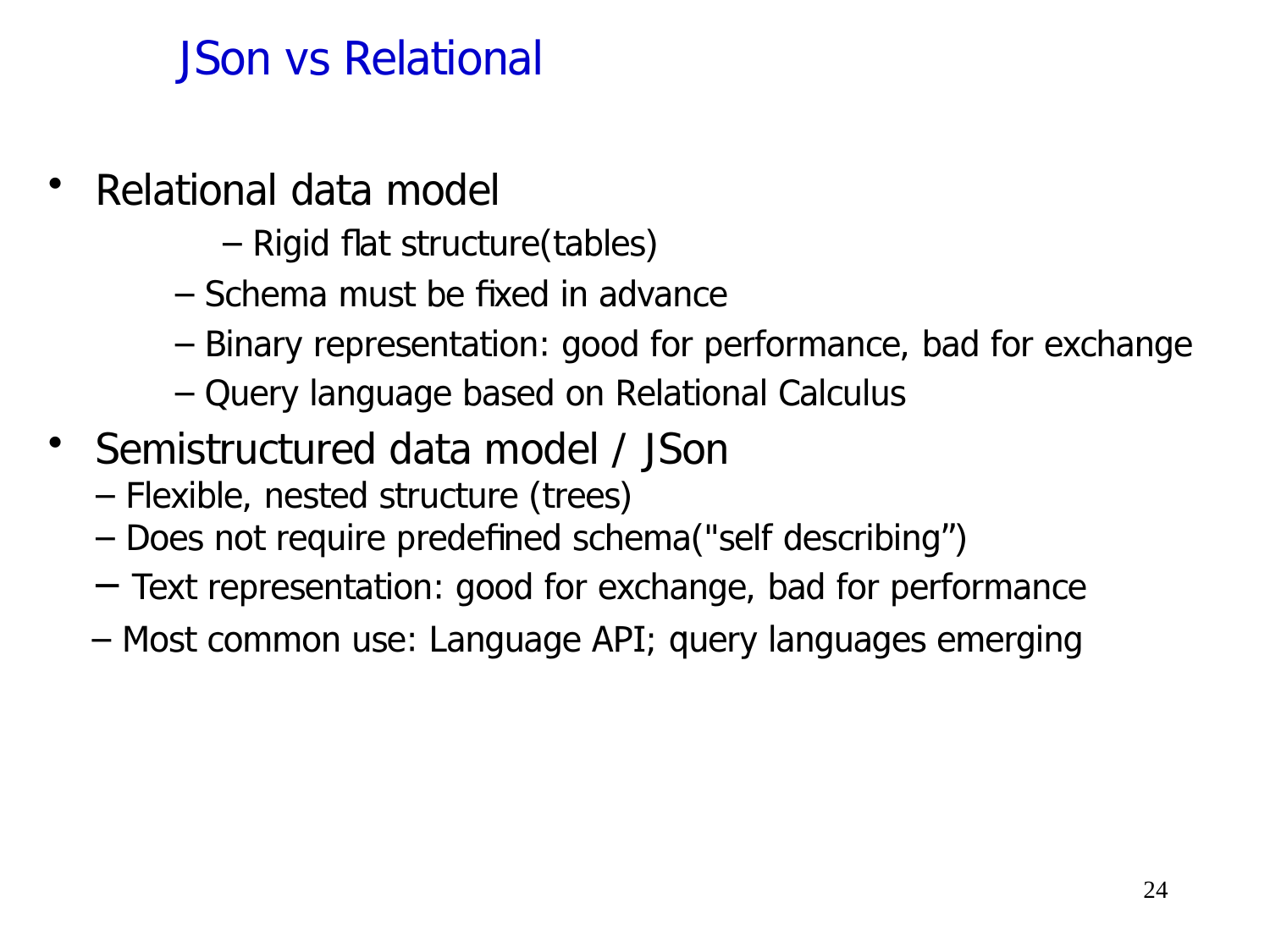

# JSon vs Relational
Relational data model
	– Rigid flat structure(tables)
	– Schema must be fixed in advance
	– Binary representation: good for performance, bad for exchange
	– Query language based on Relational Calculus
Semistructured data model / JSon
– Flexible, nested structure (trees)
– Does not require predefined schema("self describing”)
– Text representation: good for exchange, bad for performance
    – Most common use: Language API; query languages emerging
24